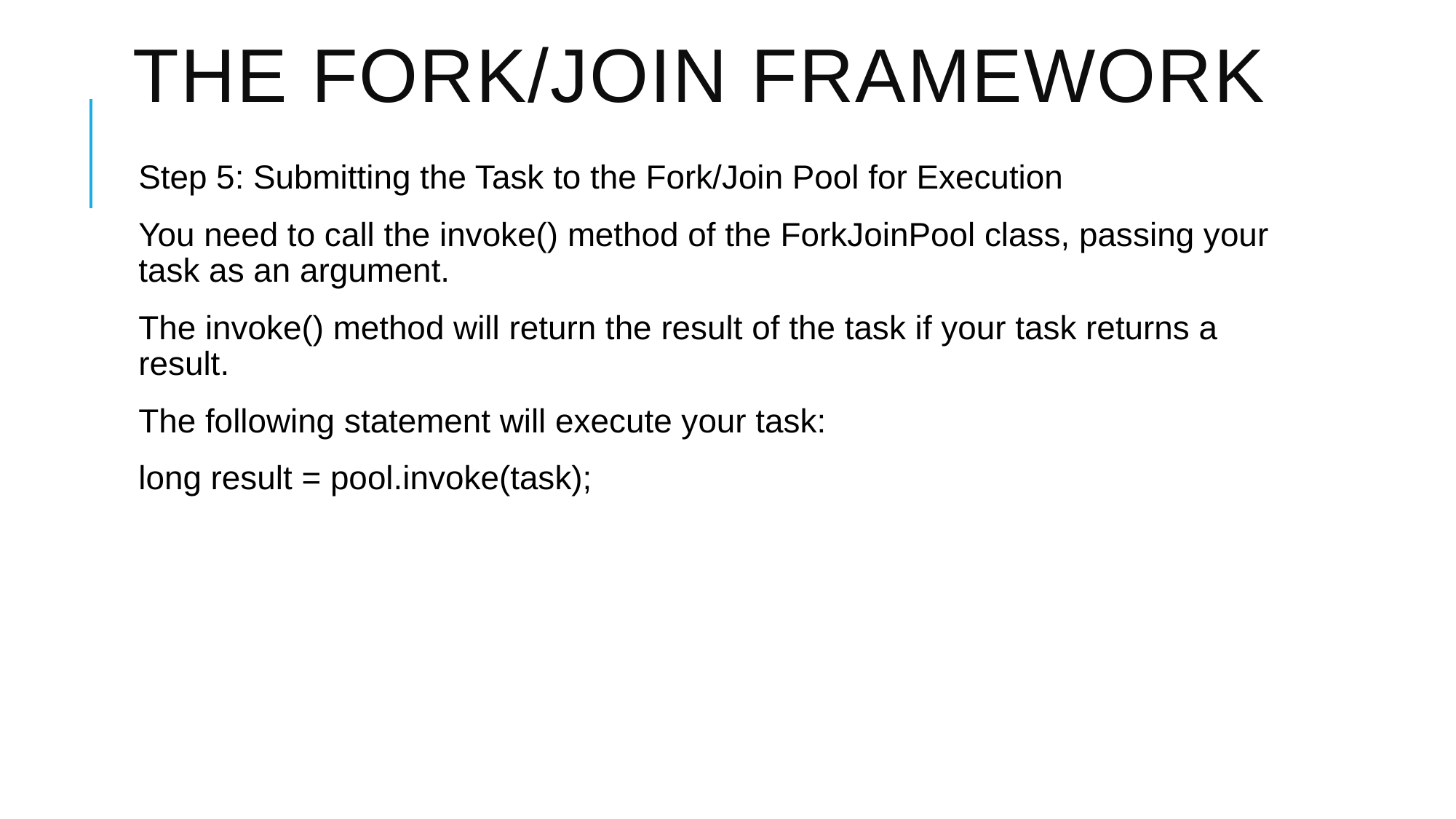

# The Fork/Join Framework
Step 5: Submitting the Task to the Fork/Join Pool for Execution
You need to call the invoke() method of the ForkJoinPool class, passing your task as an argument.
The invoke() method will return the result of the task if your task returns a result.
The following statement will execute your task:
long result = pool.invoke(task);